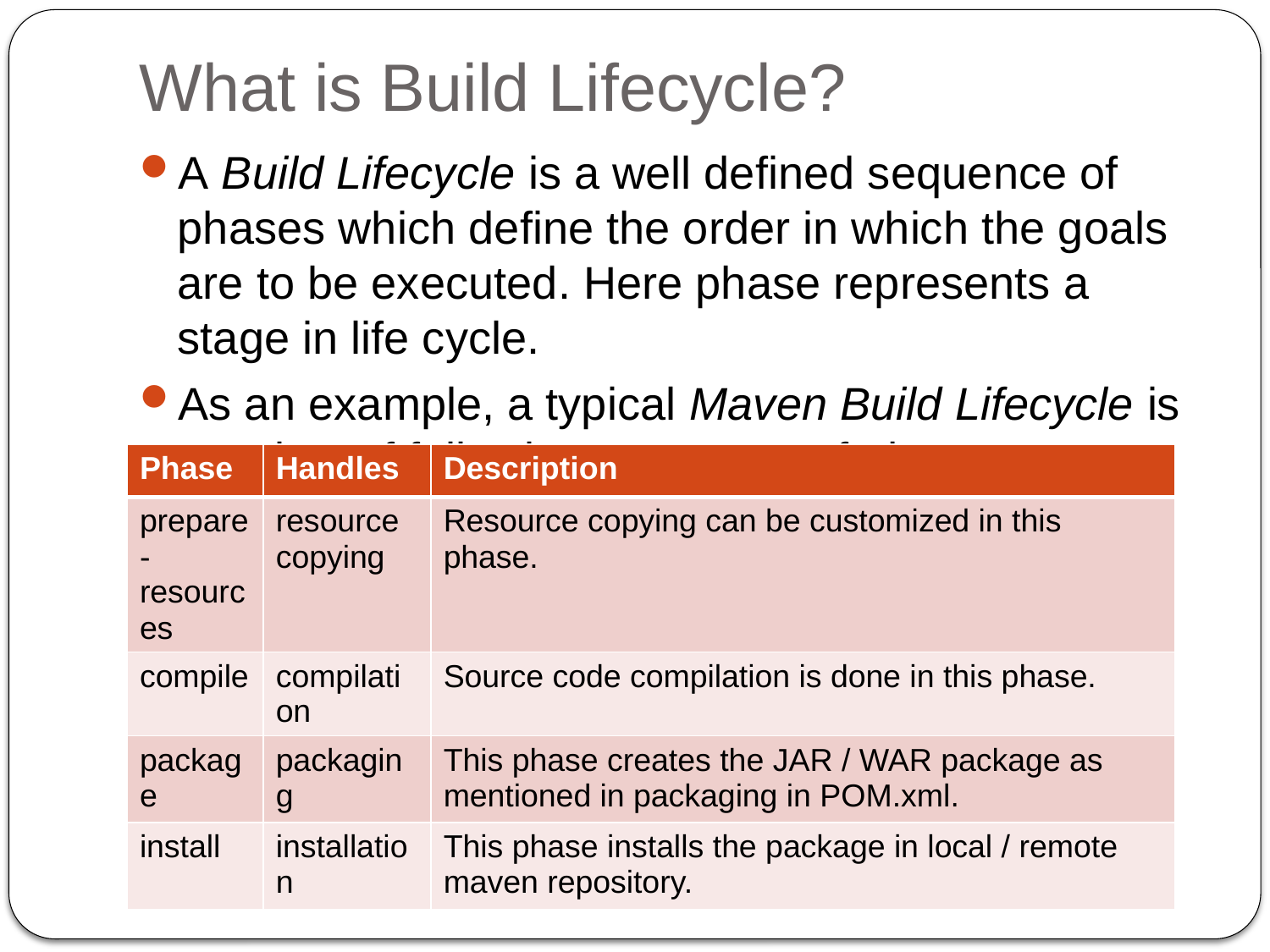

# What is Build Lifecycle?
A Build Lifecycle is a well defined sequence of phases which define the order in which the goals are to be executed. Here phase represents a stage in life cycle.
As an example, a typical Maven Build Lifecycle is consists of following sequence of phases

| Phase | Handles | Description |
| --- | --- | --- |
| prepare-resources | resource copying | Resource copying can be customized in this phase. |
| compile | compilation | Source code compilation is done in this phase. |
| package | packaging | This phase creates the JAR / WAR package as mentioned in packaging in POM.xml. |
| install | installation | This phase installs the package in local / remote maven repository. |